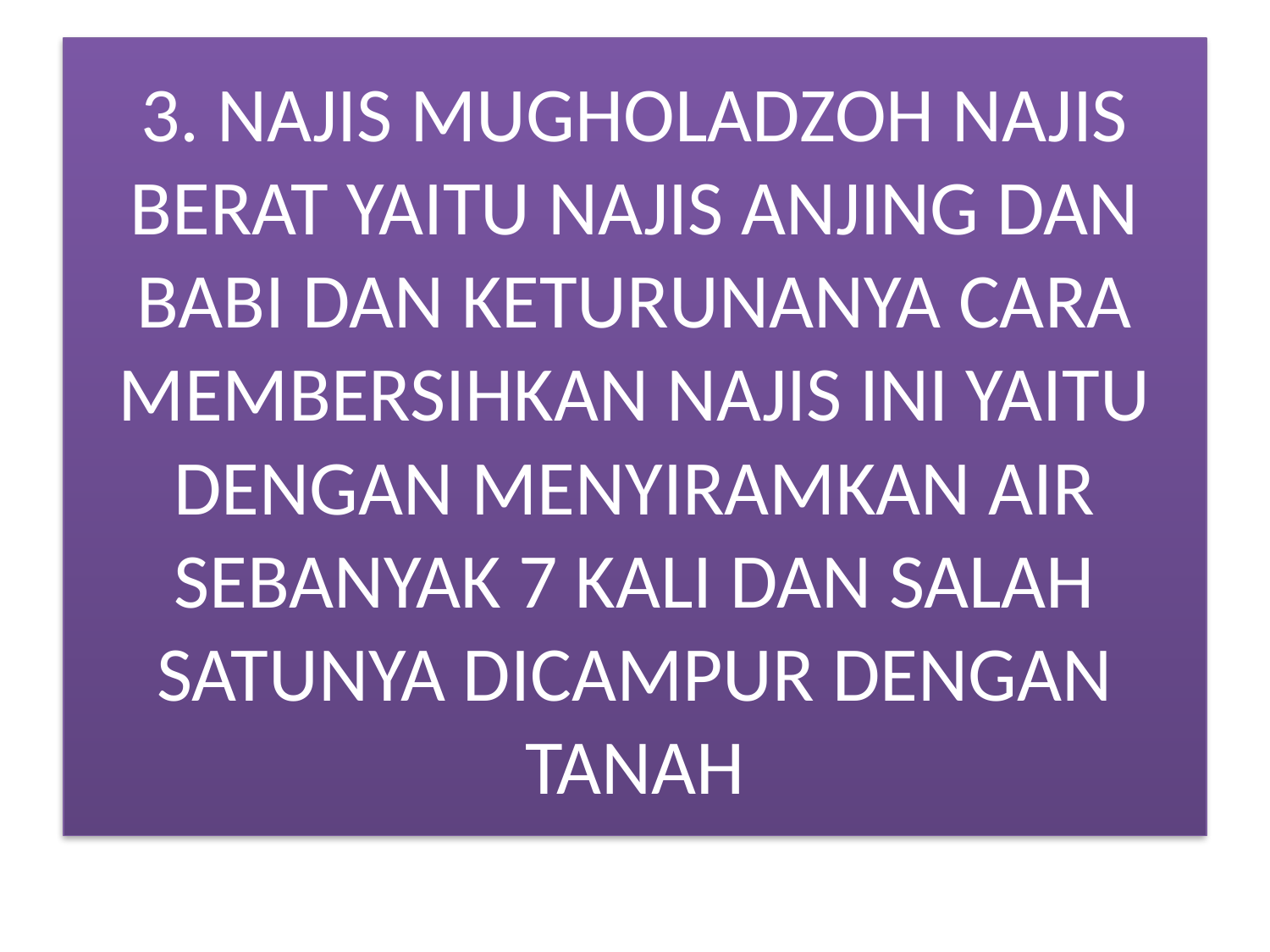

# 3. NAJIS MUGHOLADZOH NAJIS BERAT YAITU NAJIS ANJING DAN BABI DAN KETURUNANYA CARA MEMBERSIHKAN NAJIS INI YAITU DENGAN MENYIRAMKAN AIR SEBANYAK 7 KALI DAN SALAH SATUNYA DICAMPUR DENGAN TANAH